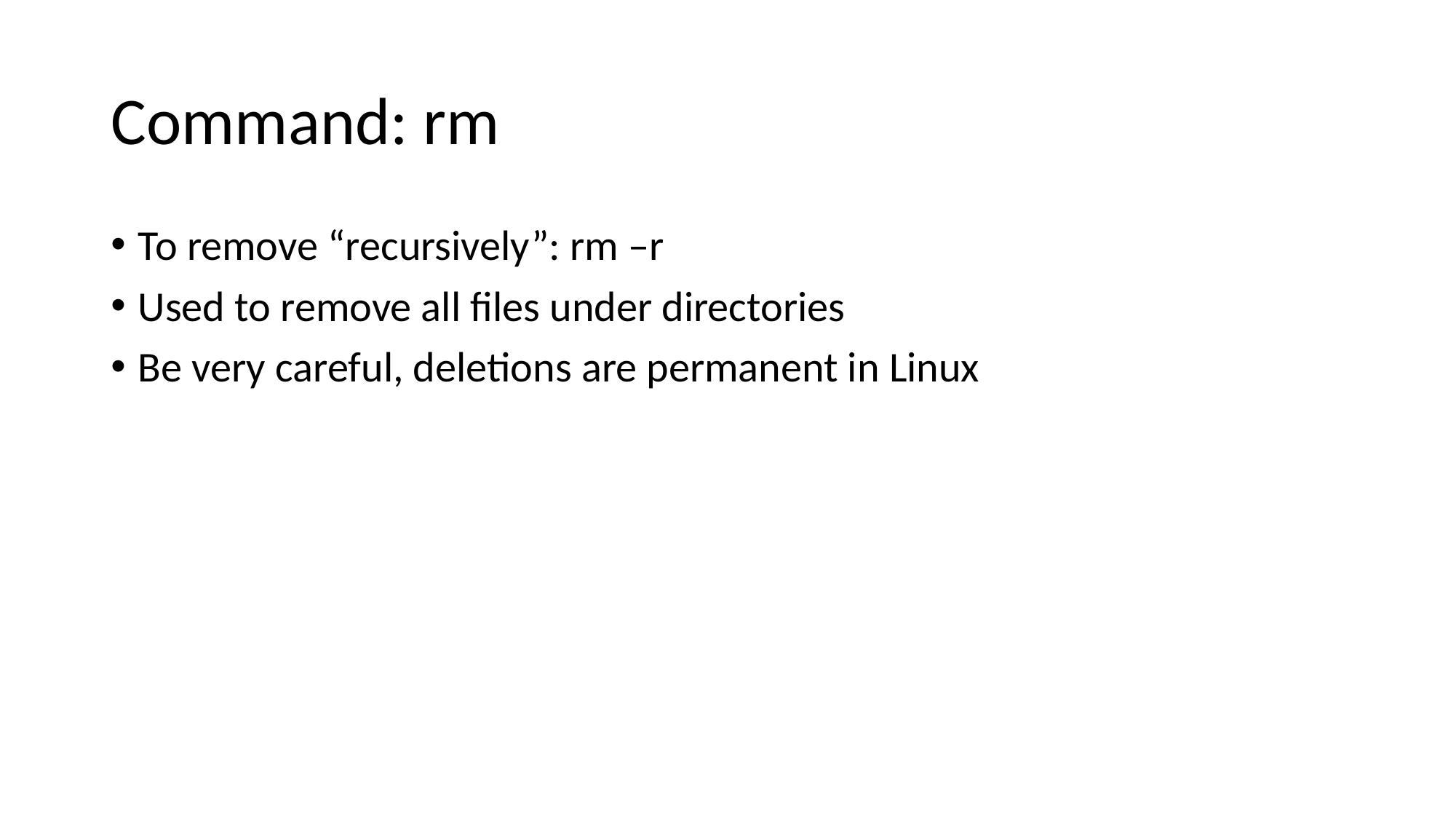

# Command: rm
To remove “recursively”: rm –r
Used to remove all files under directories
Be very careful, deletions are permanent in Linux